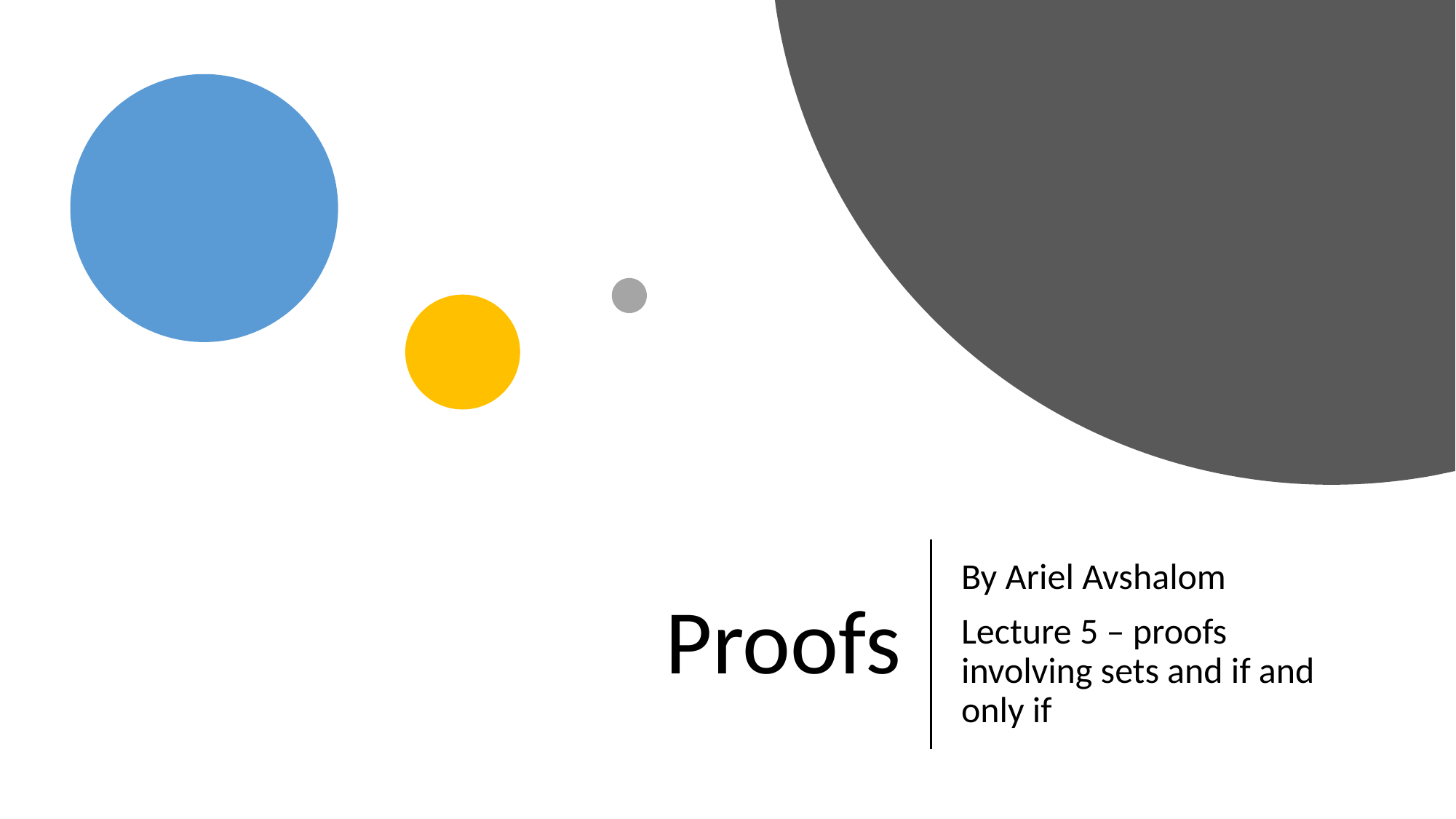

# Proofs
By Ariel Avshalom
Lecture 5 – proofs involving sets and if and only if